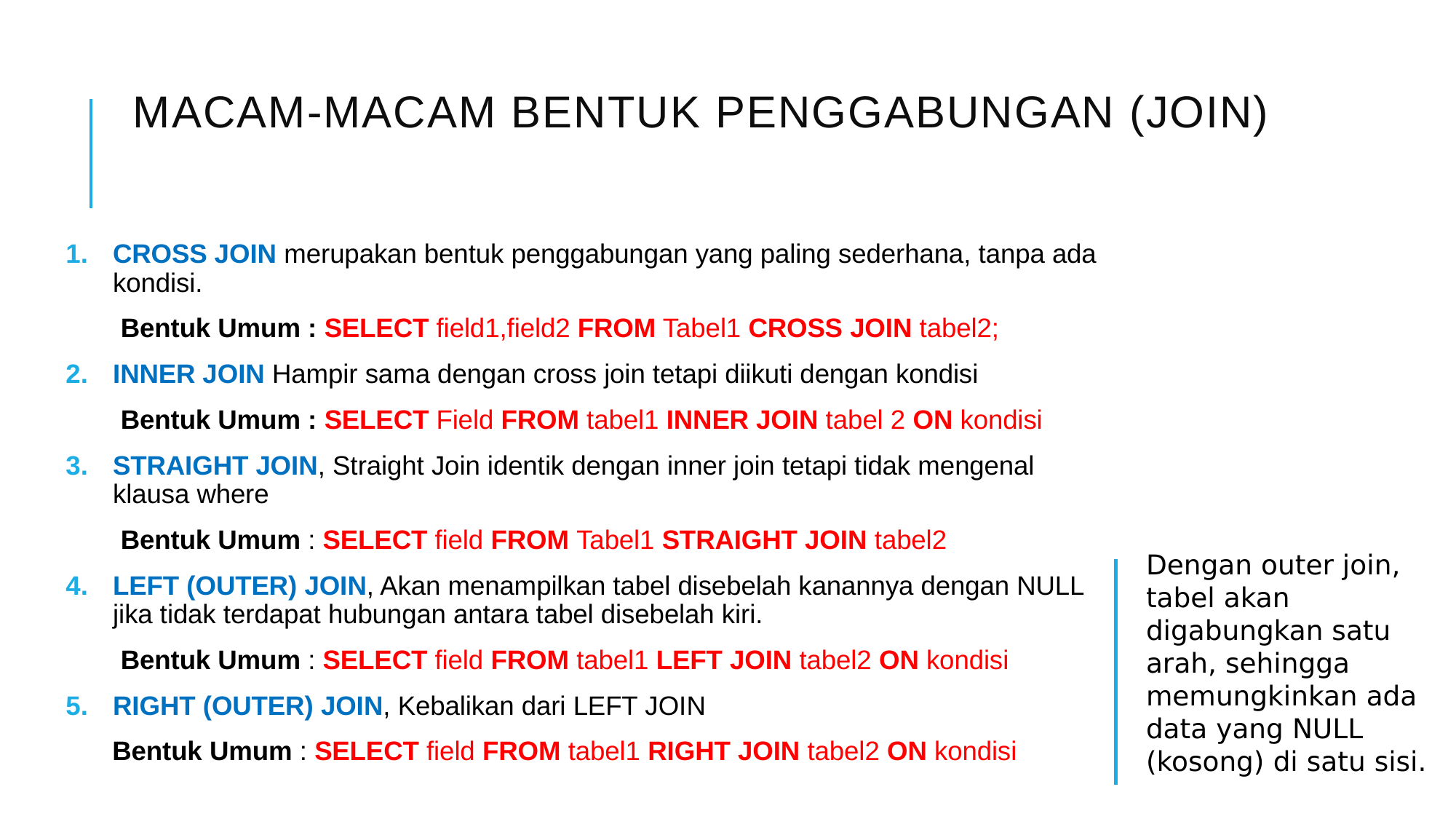

# Macam-macam bentuk Penggabungan (Join)
CROSS JOIN merupakan bentuk penggabungan yang paling sederhana, tanpa ada kondisi.
Bentuk Umum : SELECT field1,field2 FROM Tabel1 CROSS JOIN tabel2;
INNER JOIN Hampir sama dengan cross join tetapi diikuti dengan kondisi
Bentuk Umum : SELECT Field FROM tabel1 INNER JOIN tabel 2 ON kondisi
STRAIGHT JOIN, Straight Join identik dengan inner join tetapi tidak mengenal klausa where
Bentuk Umum : SELECT field FROM Tabel1 STRAIGHT JOIN tabel2
LEFT (OUTER) JOIN, Akan menampilkan tabel disebelah kanannya dengan NULL jika tidak terdapat hubungan antara tabel disebelah kiri.
Bentuk Umum : SELECT field FROM tabel1 LEFT JOIN tabel2 ON kondisi
RIGHT (OUTER) JOIN, Kebalikan dari LEFT JOIN
Bentuk Umum : SELECT field FROM tabel1 RIGHT JOIN tabel2 ON kondisi
Dengan outer join, tabel akan digabungkan satu arah, sehingga memungkinkan ada data yang NULL (kosong) di satu sisi.